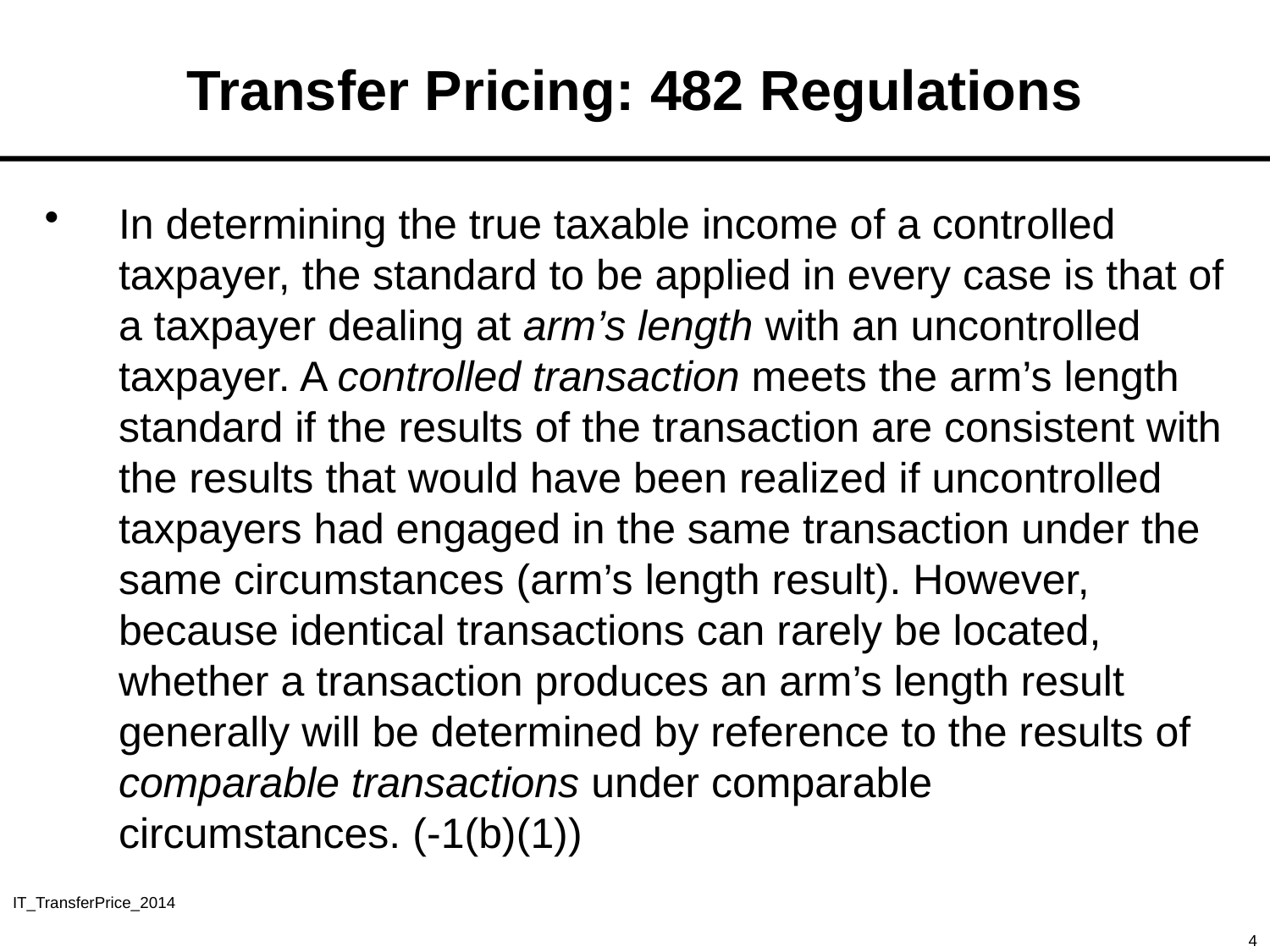

# Transfer Pricing: 482 Regulations
In determining the true taxable income of a controlled taxpayer, the standard to be applied in every case is that of a taxpayer dealing at arm’s length with an uncontrolled taxpayer. A controlled transaction meets the arm’s length standard if the results of the transaction are consistent with the results that would have been realized if uncontrolled taxpayers had engaged in the same transaction under the same circumstances (arm’s length result). However, because identical transactions can rarely be located, whether a transaction produces an arm’s length result generally will be determined by reference to the results of comparable transactions under comparable circumstances. (-1(b)(1))
IT_TransferPrice_2014

4